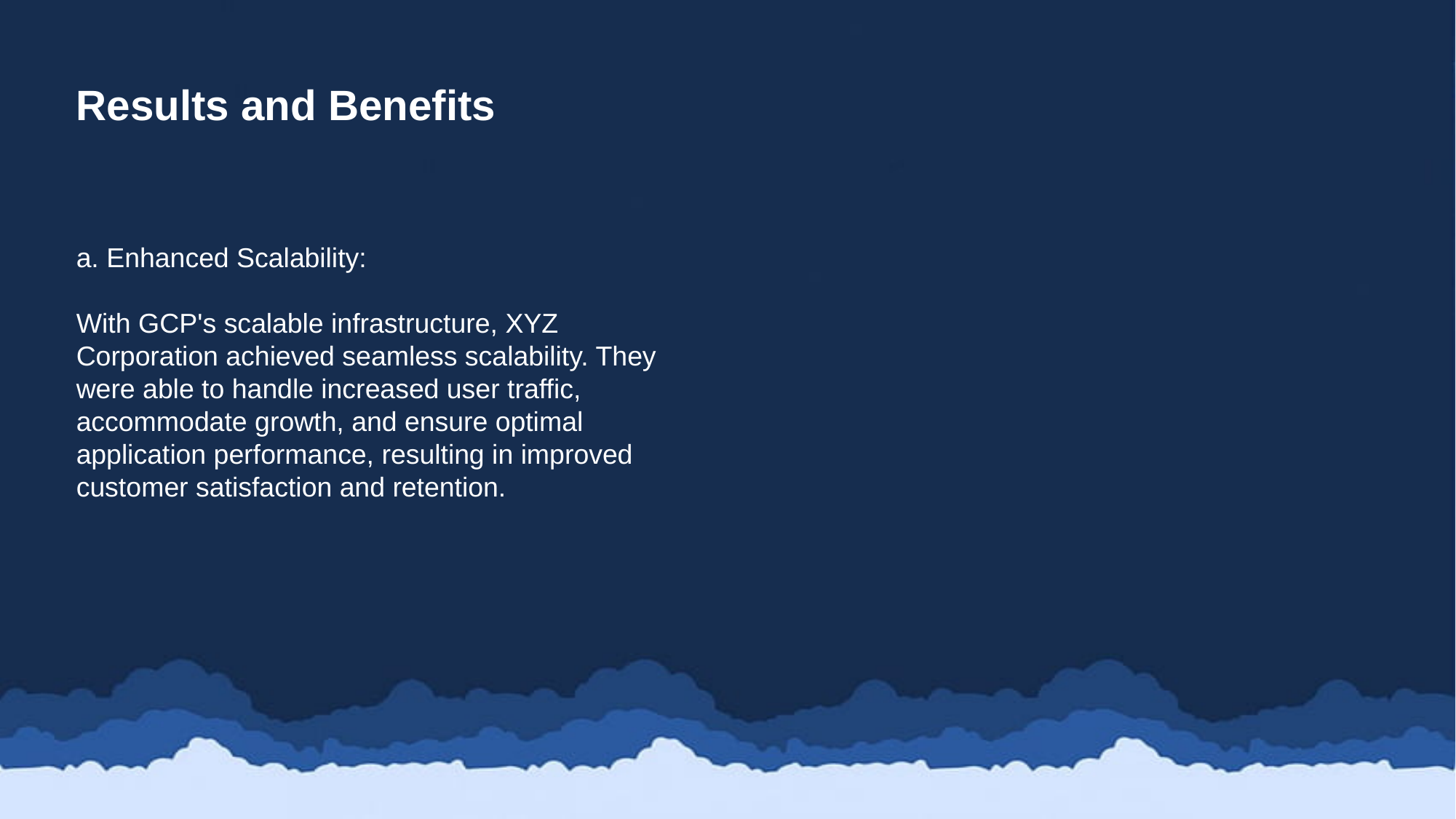

Results and Benefits
a. Enhanced Scalability:

With GCP's scalable infrastructure, XYZ Corporation achieved seamless scalability. They were able to handle increased user traffic, accommodate growth, and ensure optimal application performance, resulting in improved customer satisfaction and retention.